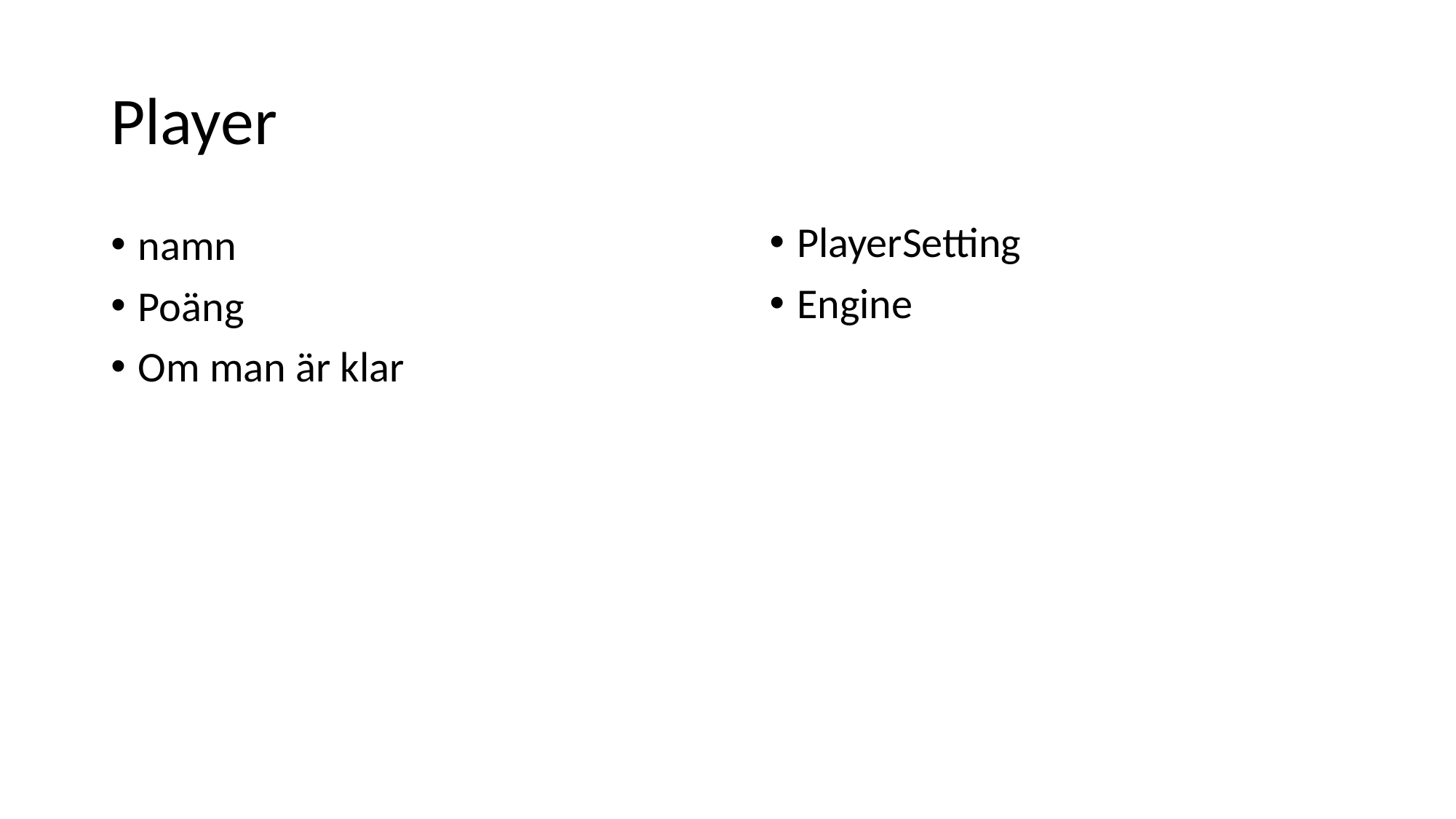

# Player
PlayerSetting
Engine

namn
Poäng
Om man är klar